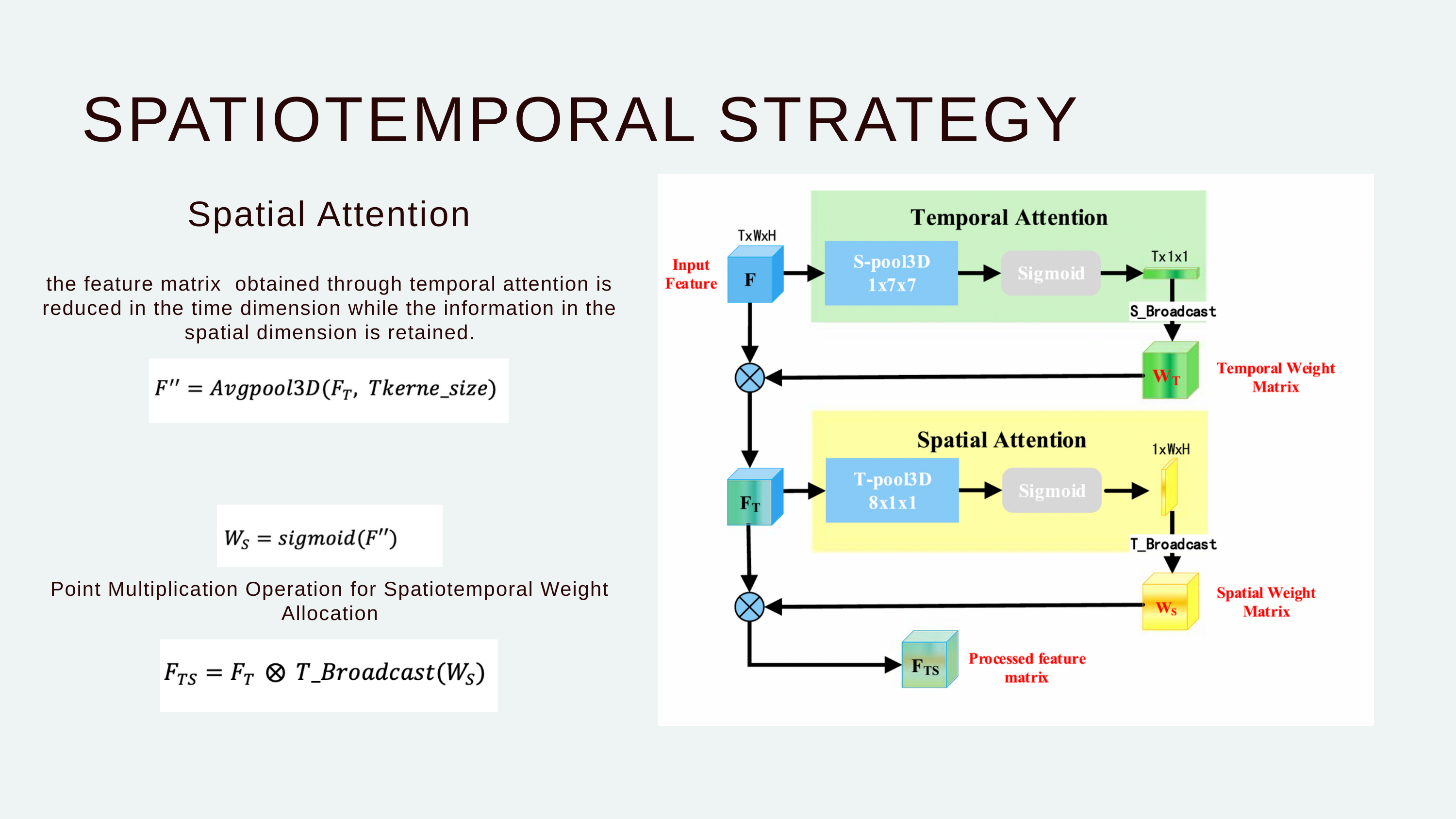

SPATIOTEMPORAL STRATEGY

Spatial Attention
the feature matrix  obtained through temporal attention is reduced in the time dimension while the information in the spatial dimension is retained.

Point Multiplication Operation for Spatiotemporal Weight Allocation